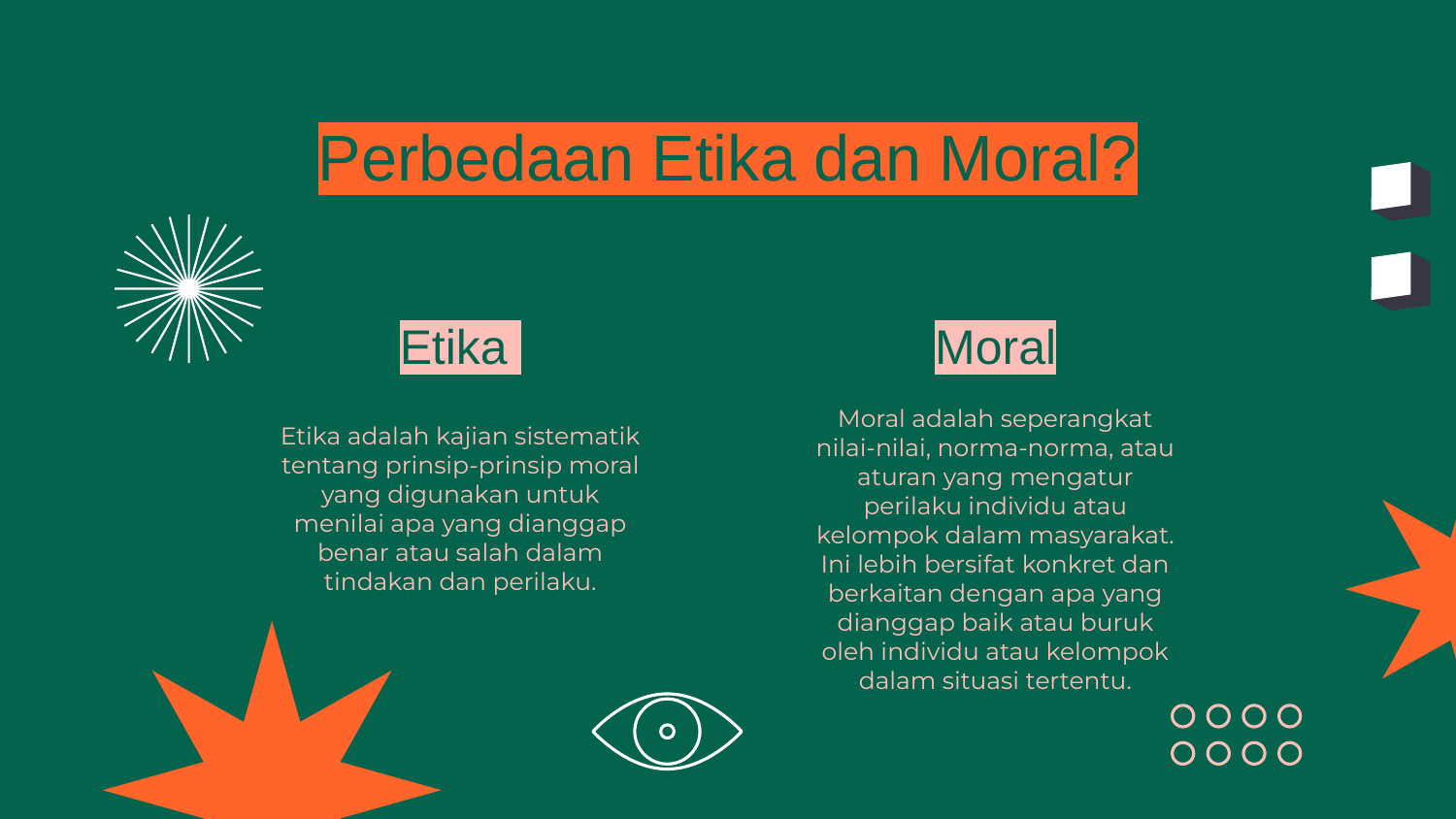

Perbedaan Etika dan Moral?

# Etika
Moral
Moral adalah seperangkat nilai-nilai, norma-norma, atau aturan yang mengatur perilaku individu atau kelompok dalam masyarakat.
Ini lebih bersifat konkret dan berkaitan dengan apa yang dianggap baik atau buruk oleh individu atau kelompok dalam situasi tertentu.
Etika adalah kajian sistematik tentang prinsip-prinsip moral yang digunakan untuk menilai apa yang dianggap benar atau salah dalam tindakan dan perilaku.